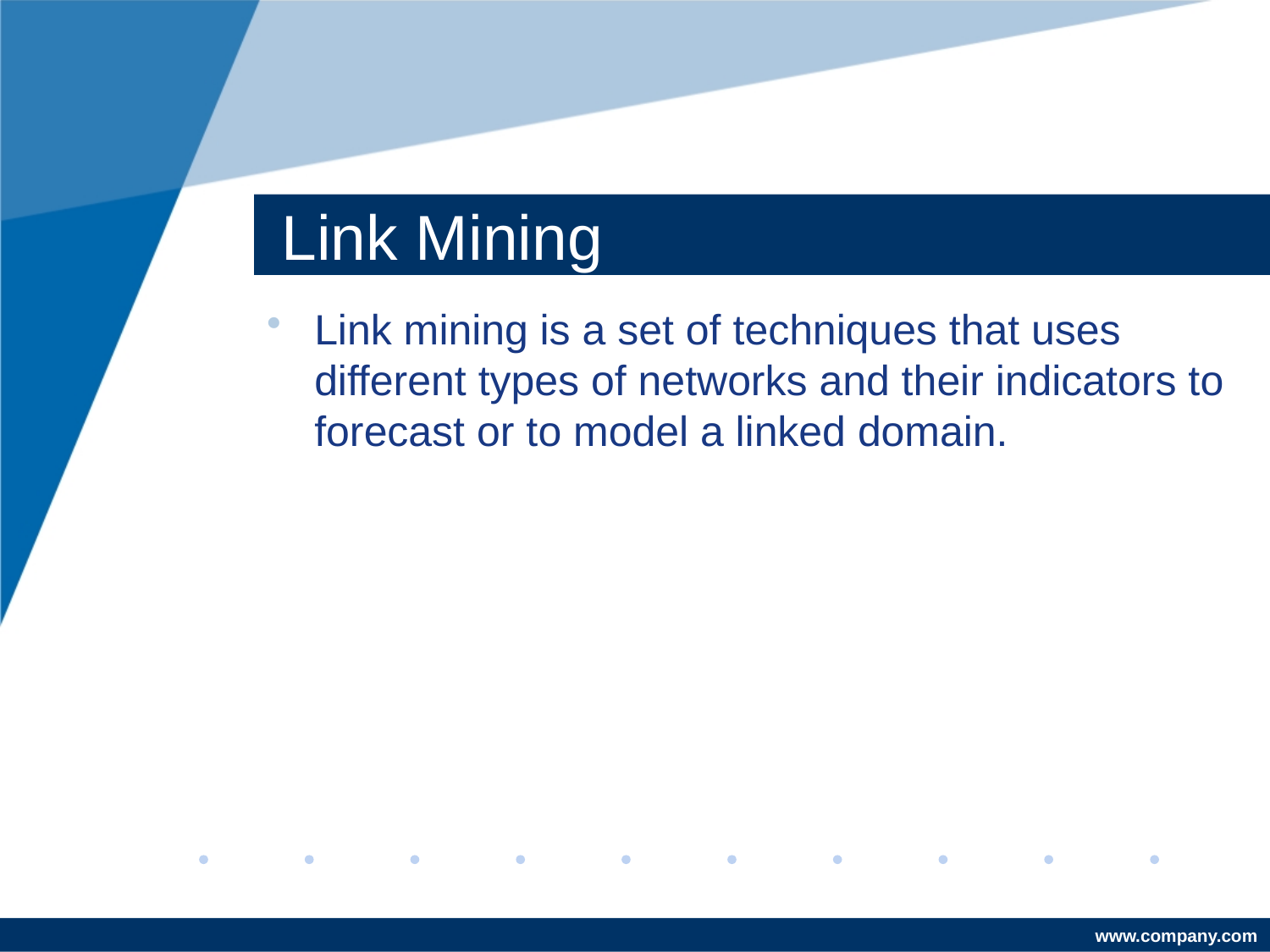

# Link Mining
Link mining is a set of techniques that uses different types of networks and their indicators to forecast or to model a linked domain.